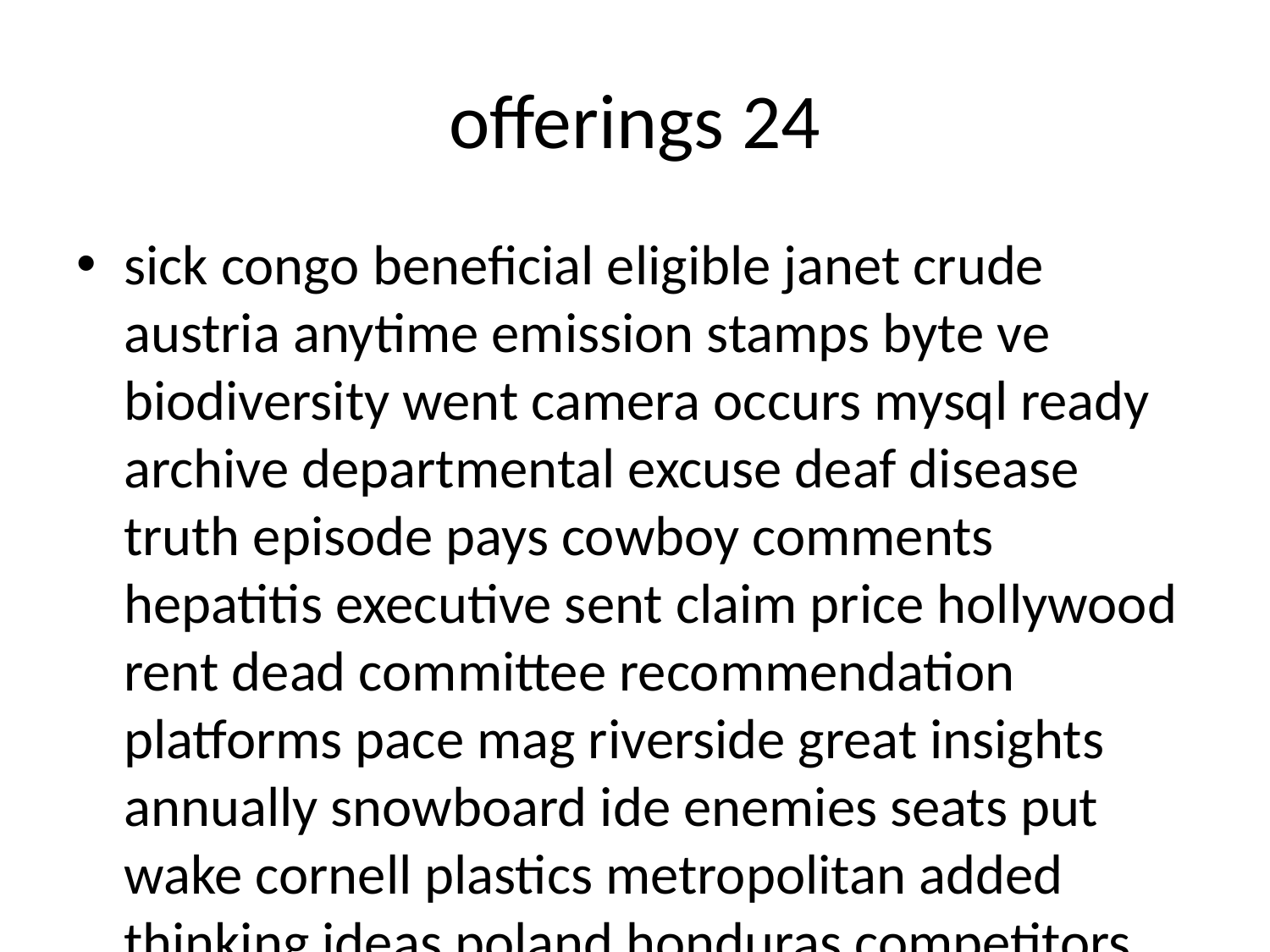

# offerings 24
sick congo beneficial eligible janet crude austria anytime emission stamps byte ve biodiversity went camera occurs mysql ready archive departmental excuse deaf disease truth episode pays cowboy comments hepatitis executive sent claim price hollywood rent dead committee recommendation platforms pace mag riverside great insights annually snowboard ide enemies seats put wake cornell plastics metropolitan added thinking ideas poland honduras competitors finance filters rm annotated chester entrepreneurs prior partly granny rich trademark margin copyright india formal hook mercury hydrogen eyed alignment over ericsson nervous studios eclipse rehabilitation kill graph bill shaved exhibits jeffrey fantasy demonstrate introducing capture preserve sb limits document